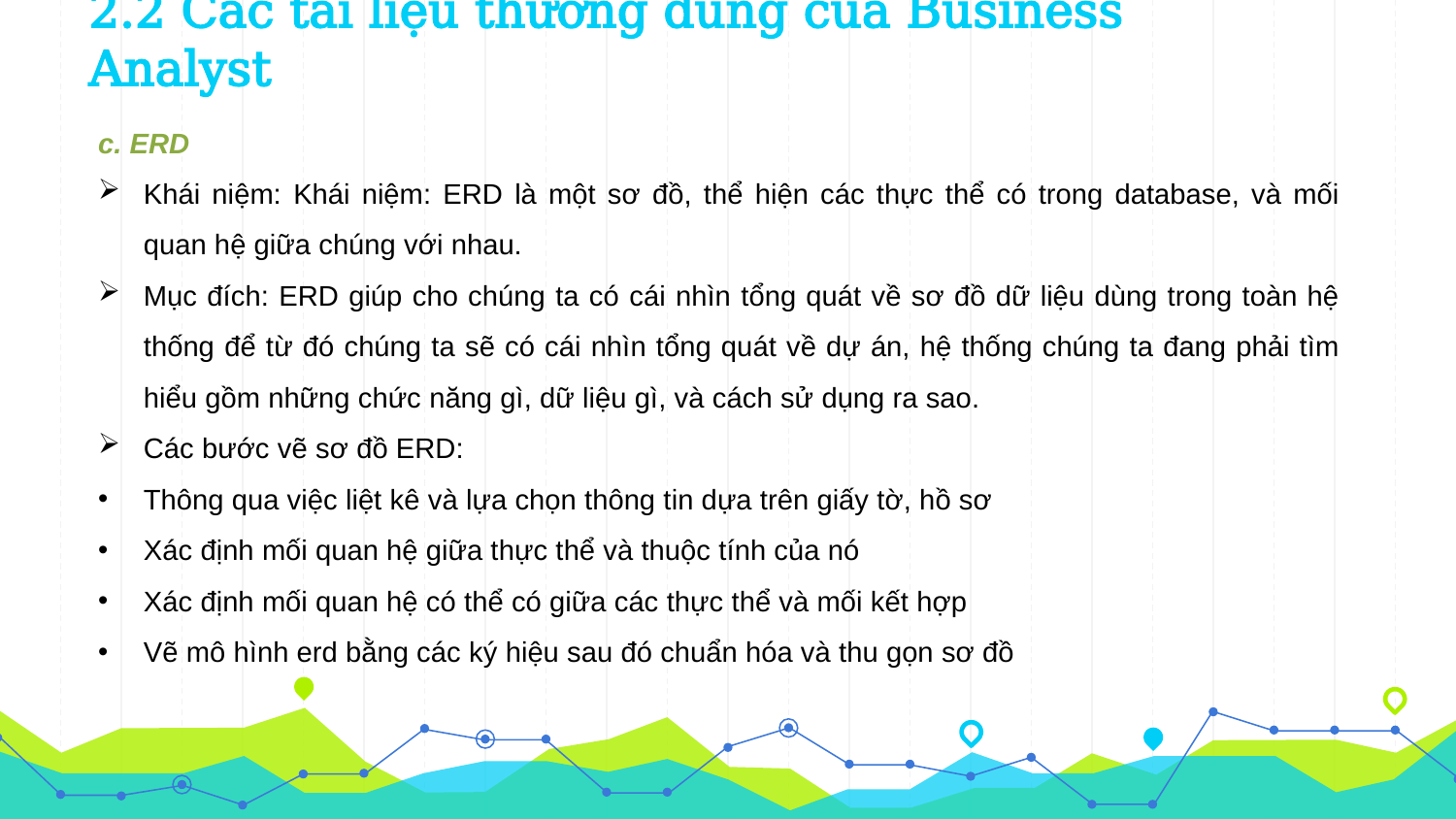

# 2.2 Các tài liệu thường dùng của Business Analyst
c. ERD
Khái niệm: Khái niệm: ERD là một sơ đồ, thể hiện các thực thể có trong database, và mối quan hệ giữa chúng với nhau.
Mục đích: ERD giúp cho chúng ta có cái nhìn tổng quát về sơ đồ dữ liệu dùng trong toàn hệ thống để từ đó chúng ta sẽ có cái nhìn tổng quát về dự án, hệ thống chúng ta đang phải tìm hiểu gồm những chức năng gì, dữ liệu gì, và cách sử dụng ra sao.
Các bước vẽ sơ đồ ERD:
Thông qua việc liệt kê và lựa chọn thông tin dựa trên giấy tờ, hồ sơ
Xác định mối quan hệ giữa thực thể và thuộc tính của nó
Xác định mối quan hệ có thể có giữa các thực thể và mối kết hợp
Vẽ mô hình erd bằng các ký hiệu sau đó chuẩn hóa và thu gọn sơ đồ